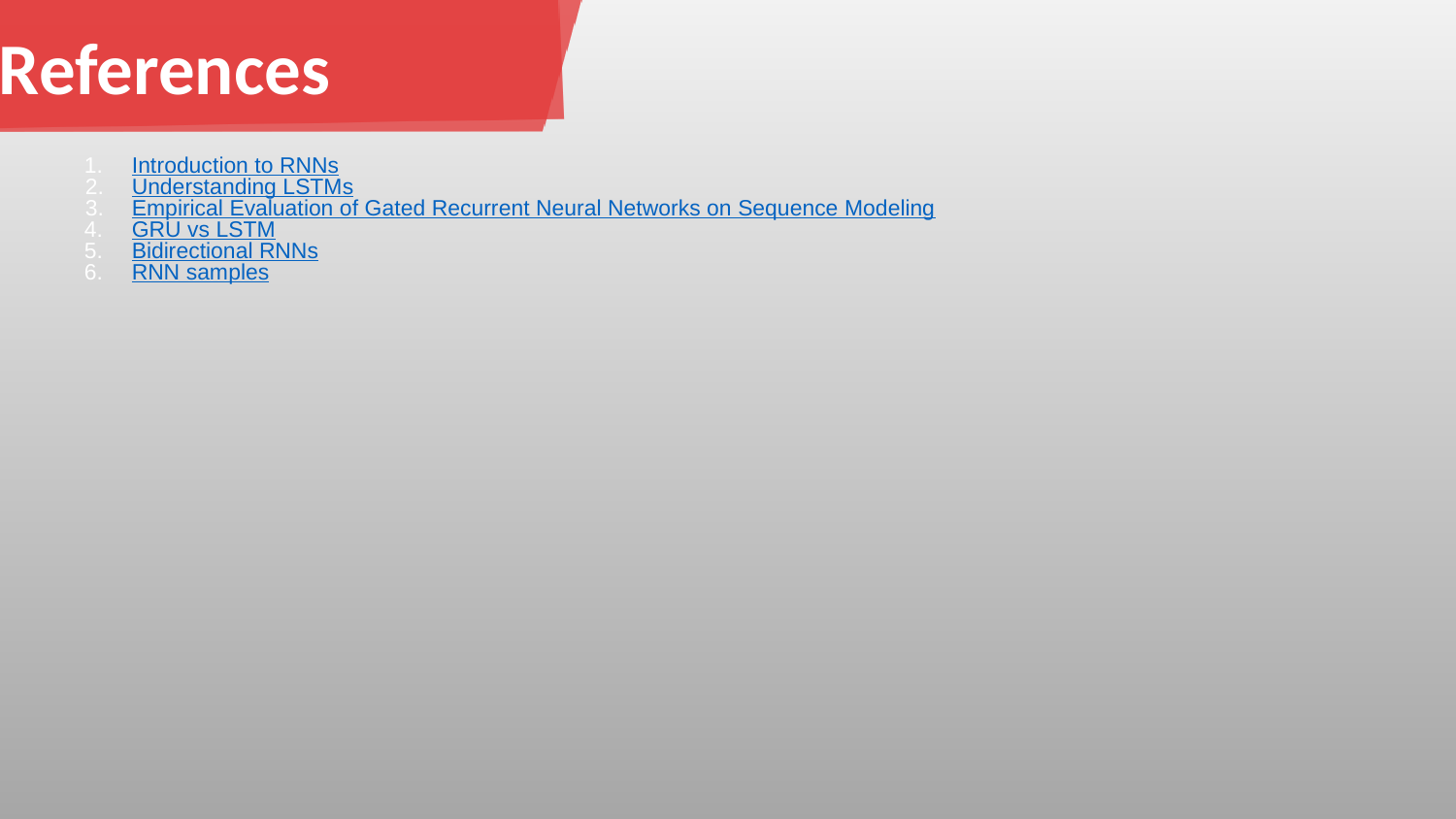

References
Introduction to RNNs
Understanding LSTMs
Empirical Evaluation of Gated Recurrent Neural Networks on Sequence Modeling
GRU vs LSTM
Bidirectional RNNs
RNN samples